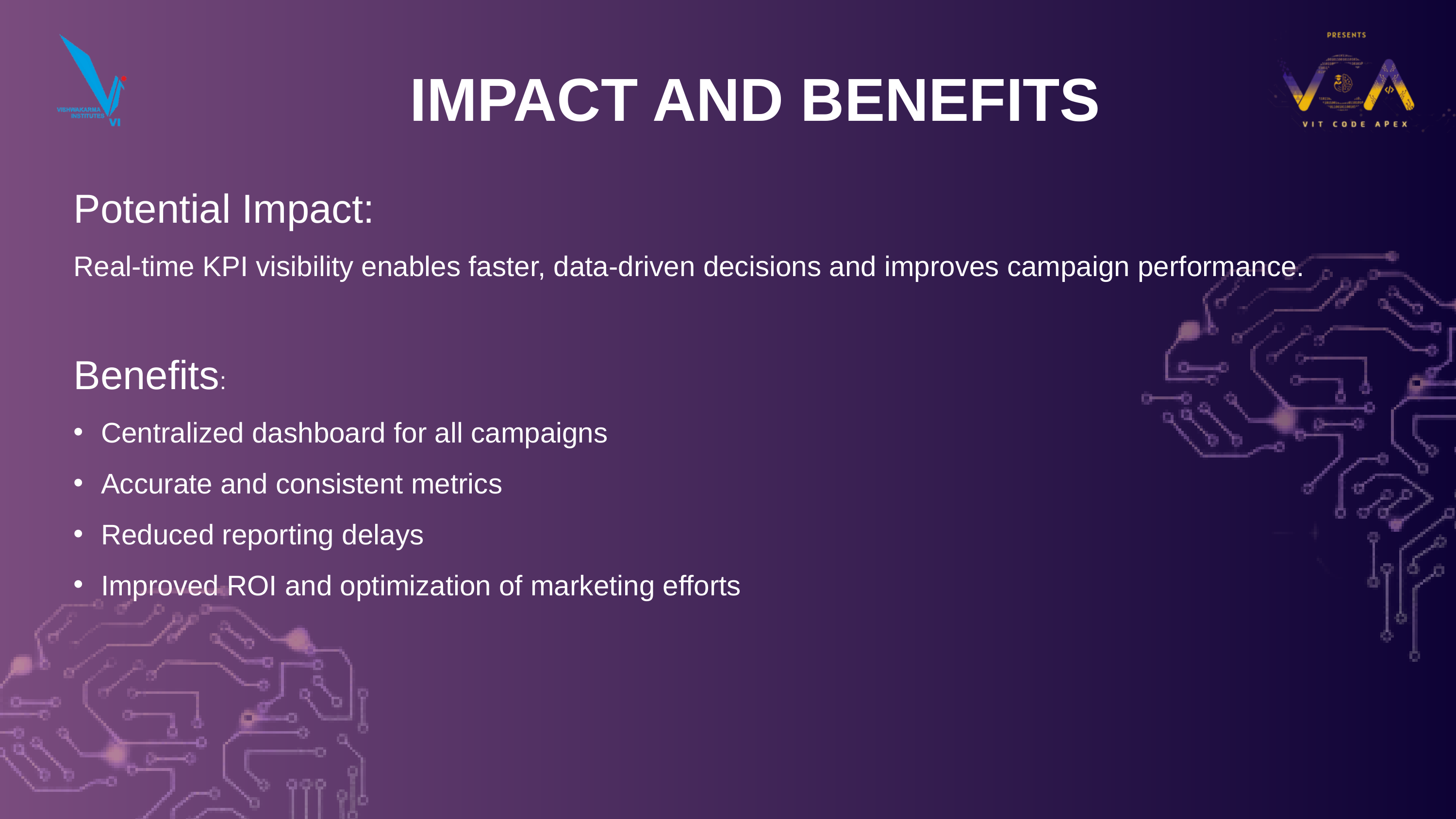

IMPACT AND BENEFITS

Potential Impact:
Real-time KPI visibility enables faster, data-driven decisions and improves campaign performance.
Benefits:
Centralized dashboard for all campaigns
Accurate and consistent metrics
Reduced reporting delays
Improved ROI and optimization of marketing efforts